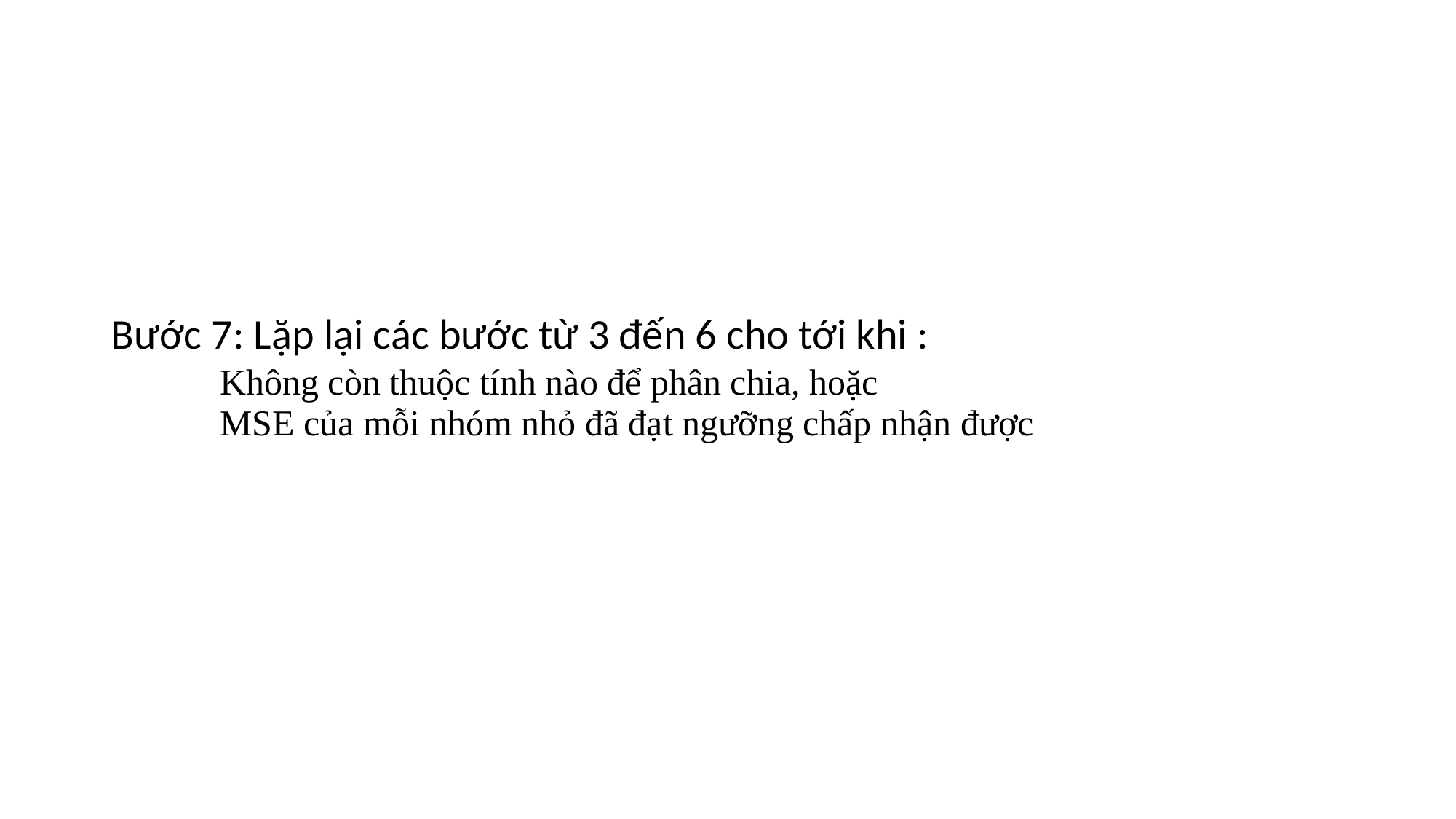

# Bước 7: Lặp lại các bước từ 3 đến 6 cho tới khi : Không còn thuộc tính nào để phân chia, hoặc MSE của mỗi nhóm nhỏ đã đạt ngưỡng chấp nhận được